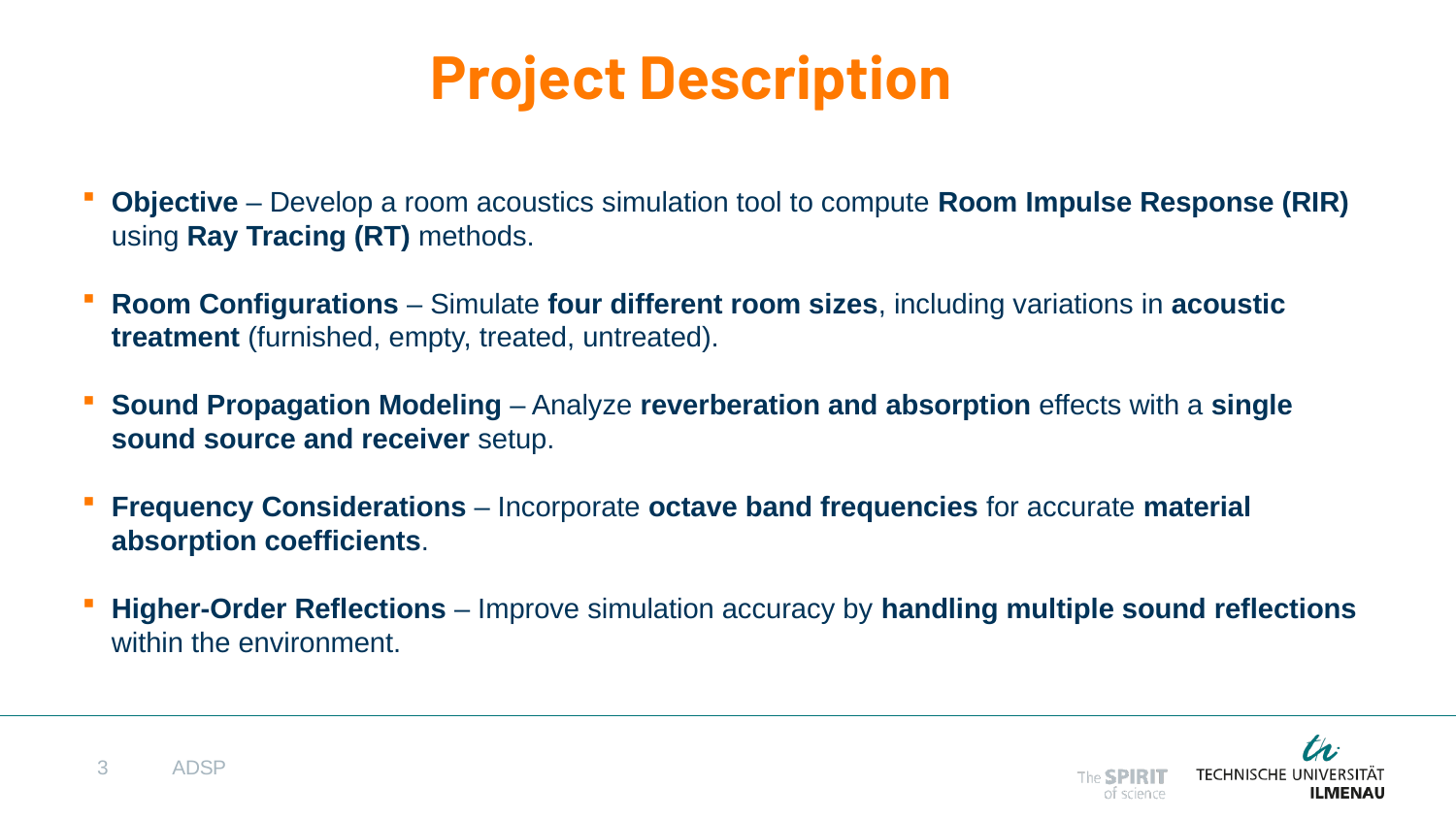

# Project Description
Objective – Develop a room acoustics simulation tool to compute Room Impulse Response (RIR) using Ray Tracing (RT) methods.

Room Configurations – Simulate four different room sizes, including variations in acoustic treatment (furnished, empty, treated, untreated).

Sound Propagation Modeling – Analyze reverberation and absorption effects with a single sound source and receiver setup.

Frequency Considerations – Incorporate octave band frequencies for accurate material absorption coefficients.

Higher-Order Reflections – Improve simulation accuracy by handling multiple sound reflections within the environment.

3